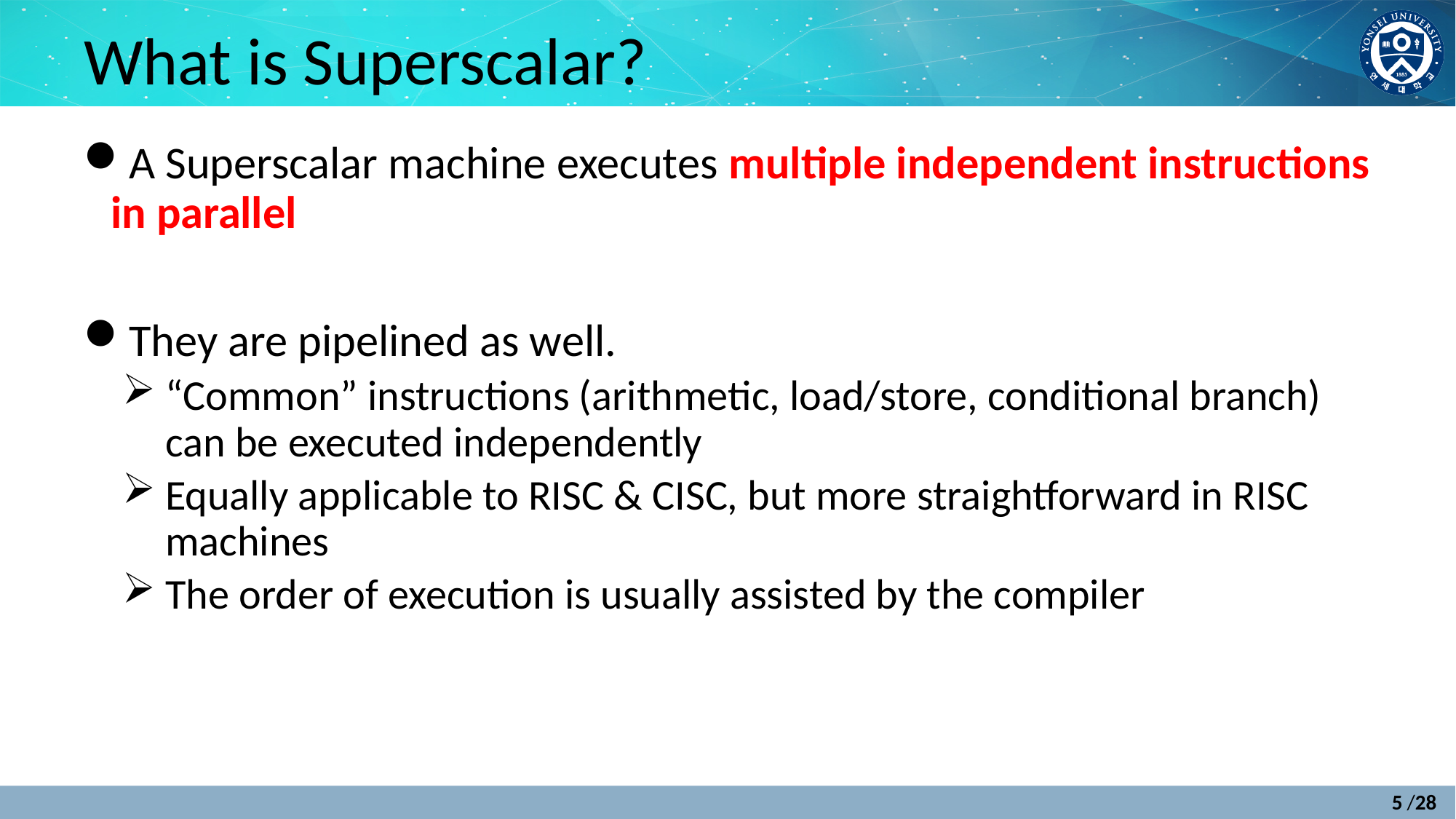

# What is Superscalar?
A Superscalar machine executes multiple independent instructions in parallel

They are pipelined as well.
“Common” instructions (arithmetic, load/store, conditional branch) can be executed independently
Equally applicable to RISC & CISC, but more straightforward in RISC machines
The order of execution is usually assisted by the compiler

5